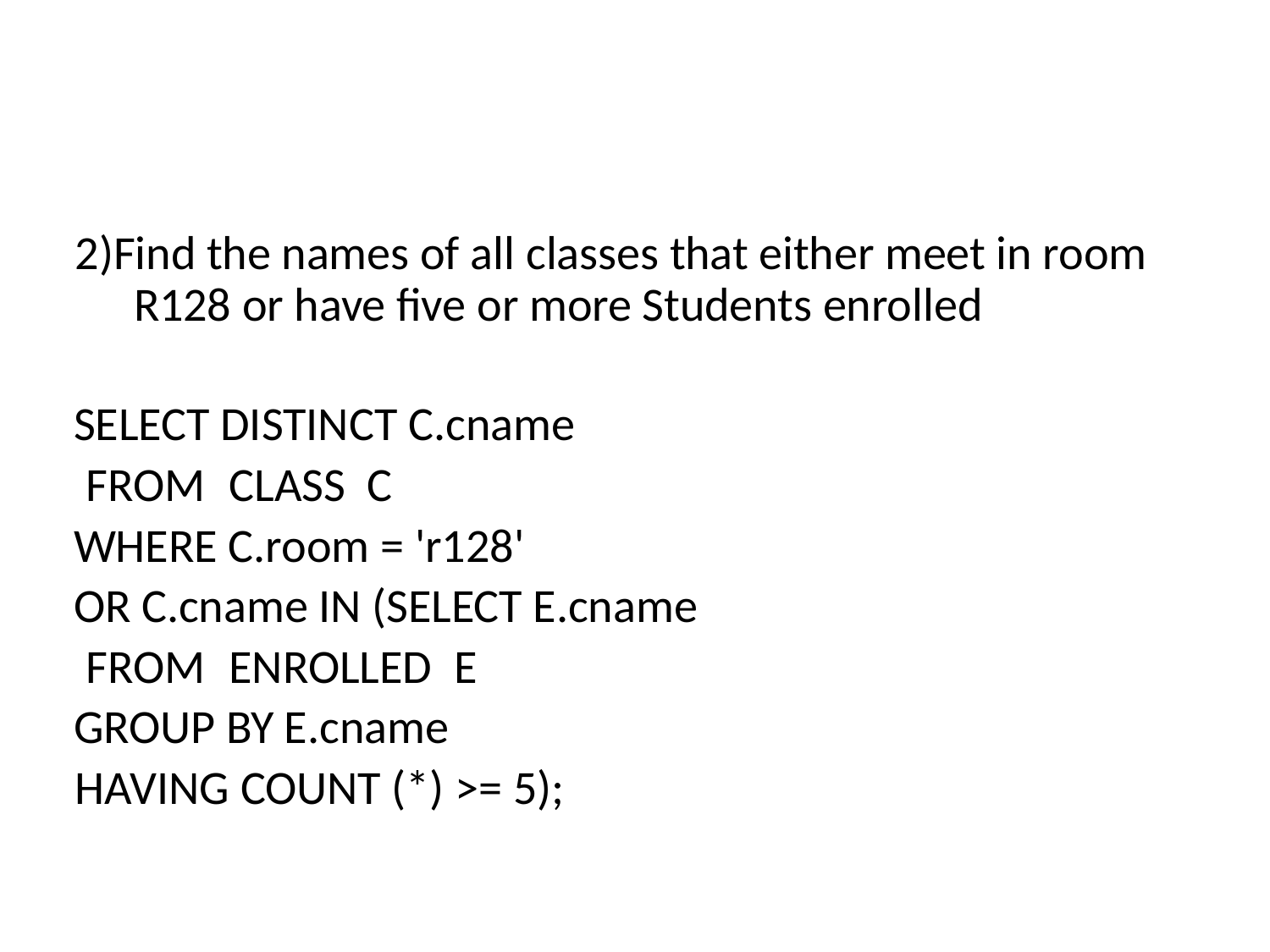

2)Find the names of all classes that either meet in room  R128 or have five or more Students enrolled

SELECT DISTINCT C.cname  FROM	CLASS	C
WHERE C.room = 'r128'
OR C.cname IN (SELECT E.cname  FROM	ENROLLED	E
GROUP BY E.cname  HAVING COUNT (*) >= 5);